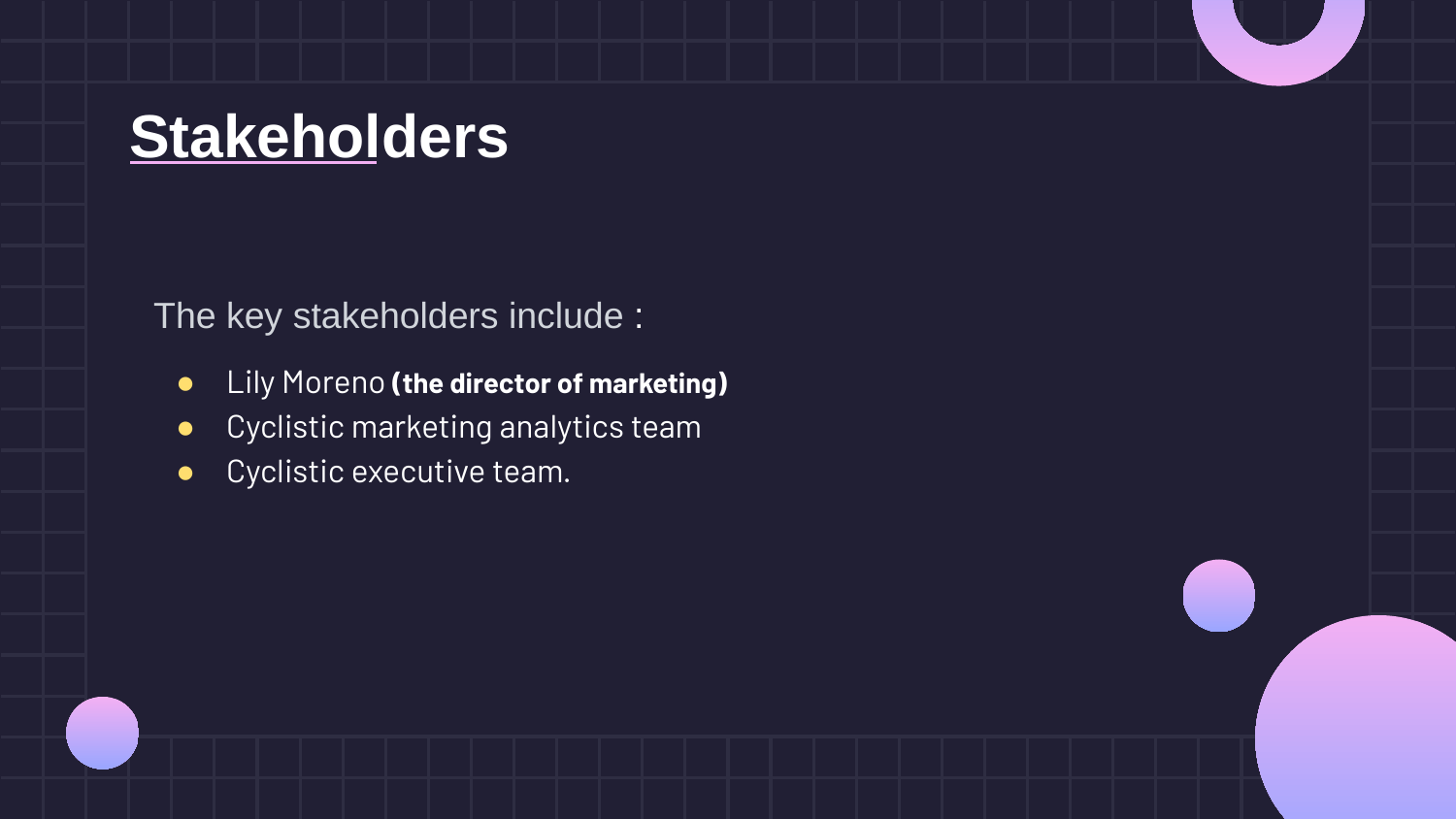

# Stakeholders
The key stakeholders include :
Lily Moreno (the director of marketing)
Cyclistic marketing analytics team
Cyclistic executive team.